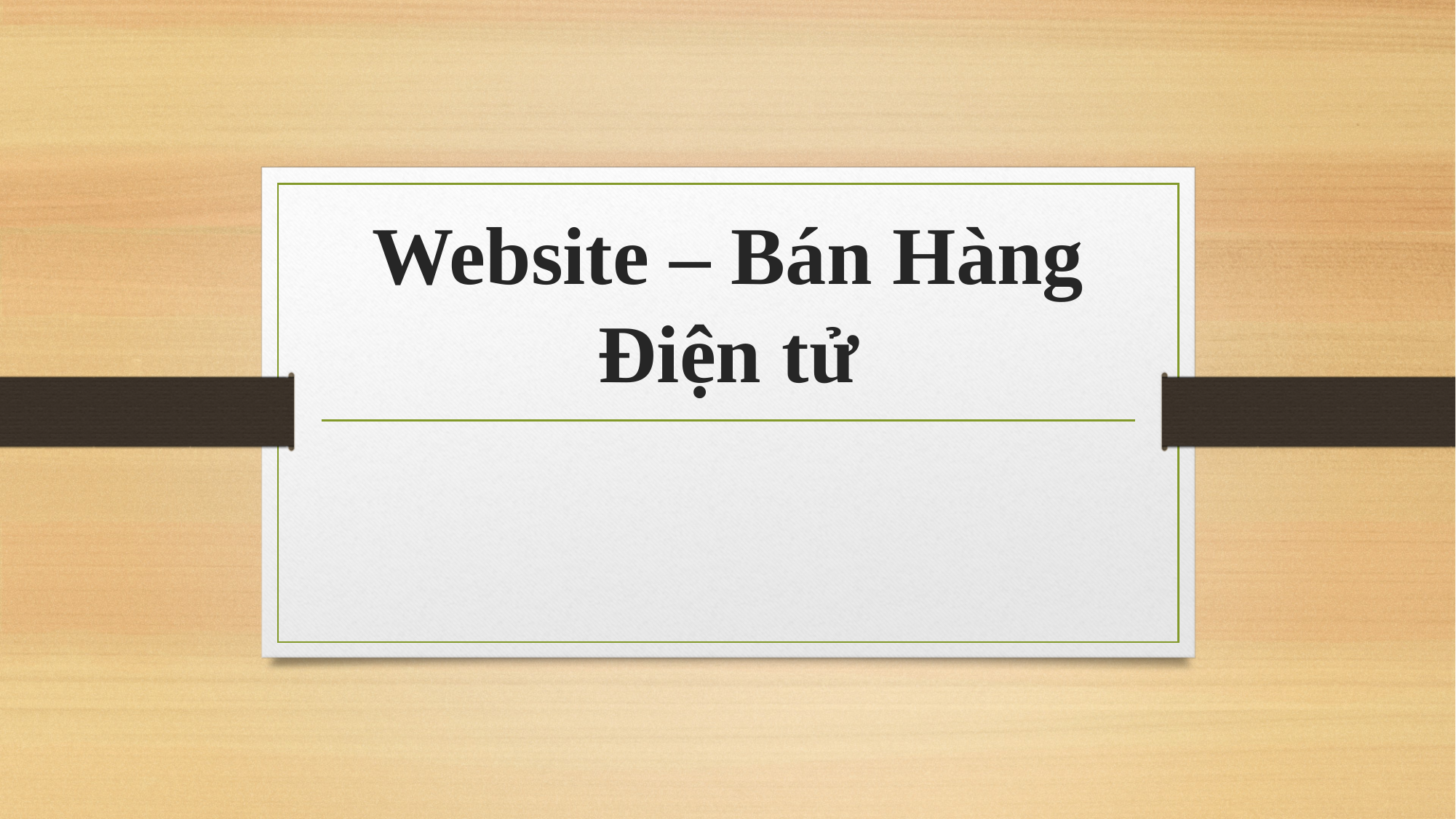

# Website – Bán Hàng Điện tử